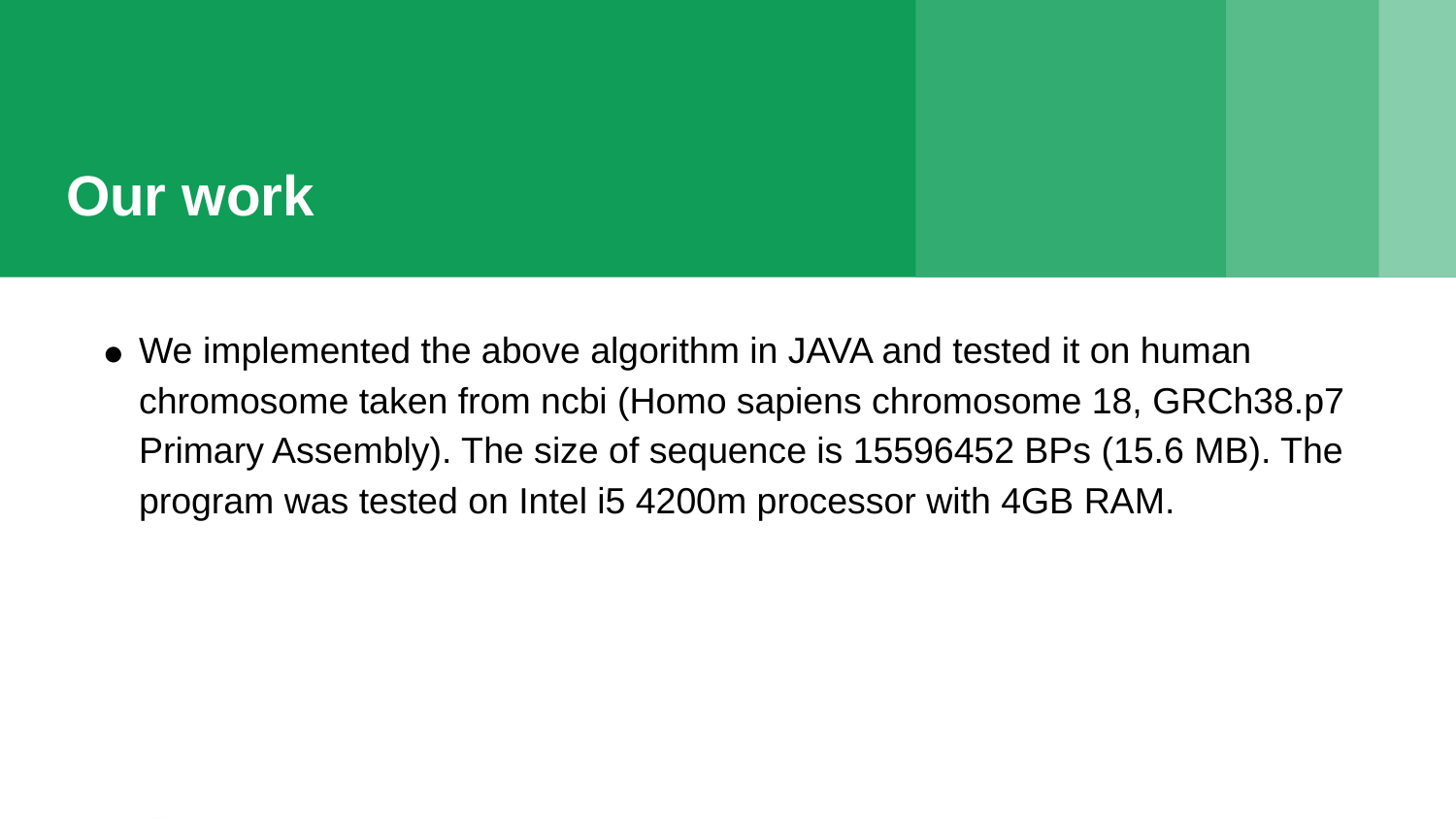

# Our work
We implemented the above algorithm in JAVA and tested it on human chromosome taken from ncbi (Homo sapiens chromosome 18, GRCh38.p7 Primary Assembly). The size of sequence is 15596452 BPs (15.6 MB). The program was tested on Intel i5 4200m processor with 4GB RAM.